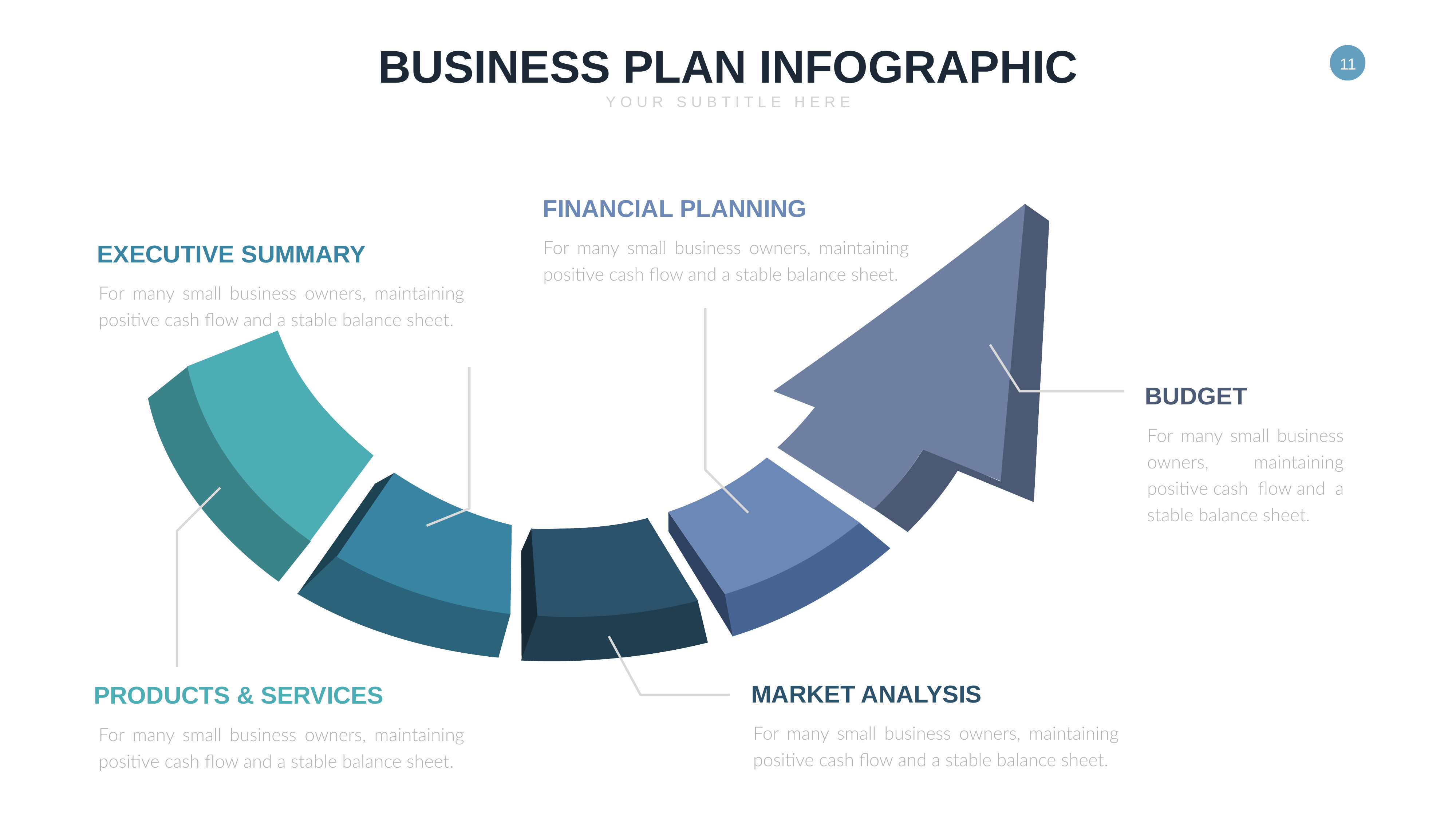

BUSINESS PLAN INFOGRAPHIC
YOUR SUBTITLE HERE
FINANCIAL PLANNING

For many small business owners, maintaining positive cash flow and a stable balance sheet.
EXECUTIVE SUMMARY
For many small business owners, maintaining positive cash flow and a stable balance sheet.

BUDGET
For many small business owners, maintaining positive cash flow and a stable balance sheet.

MARKET ANALYSIS
PRODUCTS & SERVICES
For many small business owners, maintaining positive cash flow and a stable balance sheet.
For many small business owners, maintaining positive cash flow and a stable balance sheet.